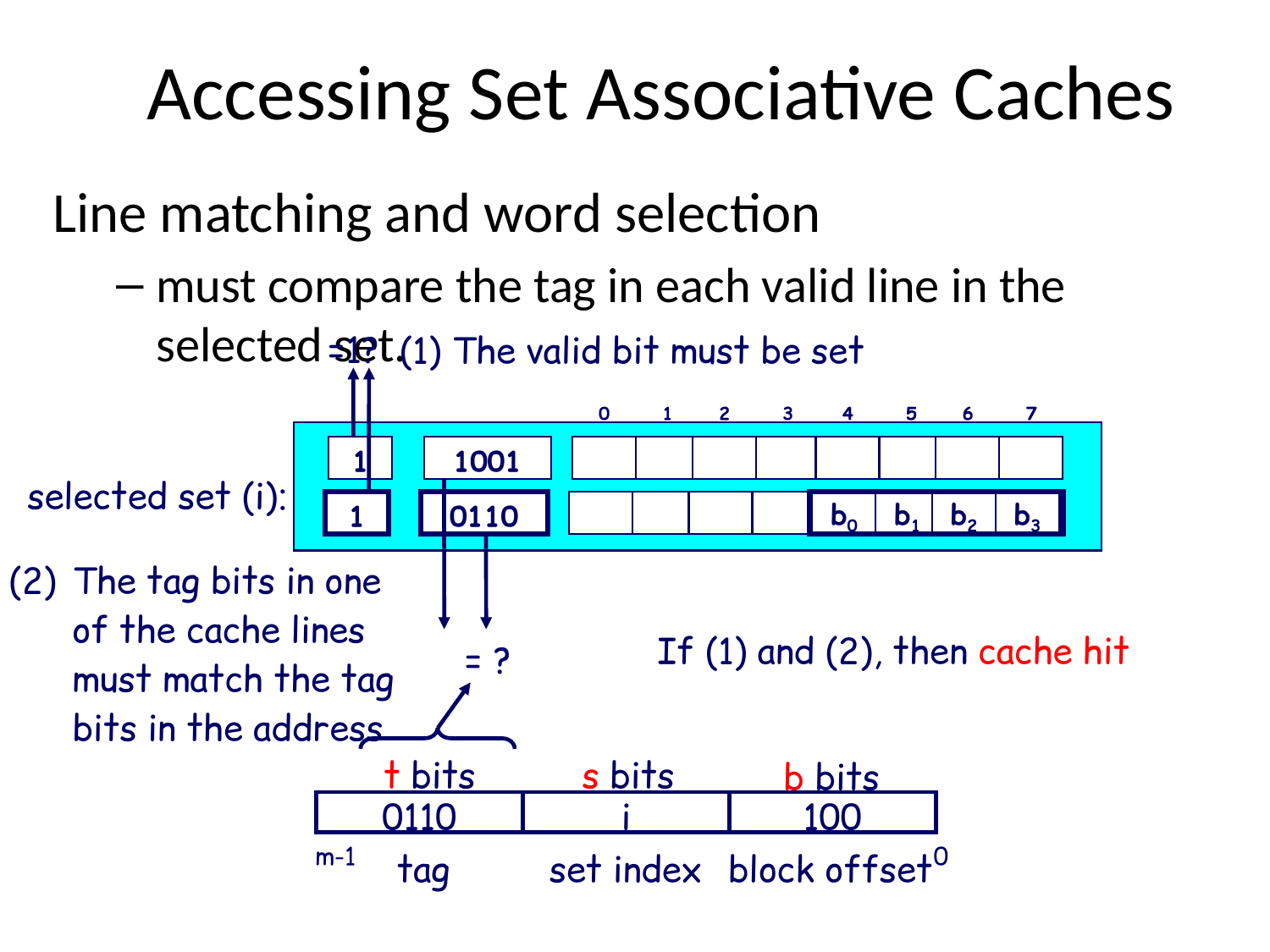

# Accessing Set Associative Caches
Line matching and word selection
must compare the tag in each valid line in the selected set.
=1?
(1) The valid bit must be set

0
1
2
3
4
5
6
7

1
1001

selected set (i):

(2)	The tag bits in one of the cache lines must match the tag bits in the address
= ?

1
0110

b0
b1
b2
b3
If (1) and (2), then cache hit
t bits
s bits
b bits
0110
i
100
m-1
0
tag
set index
block offset